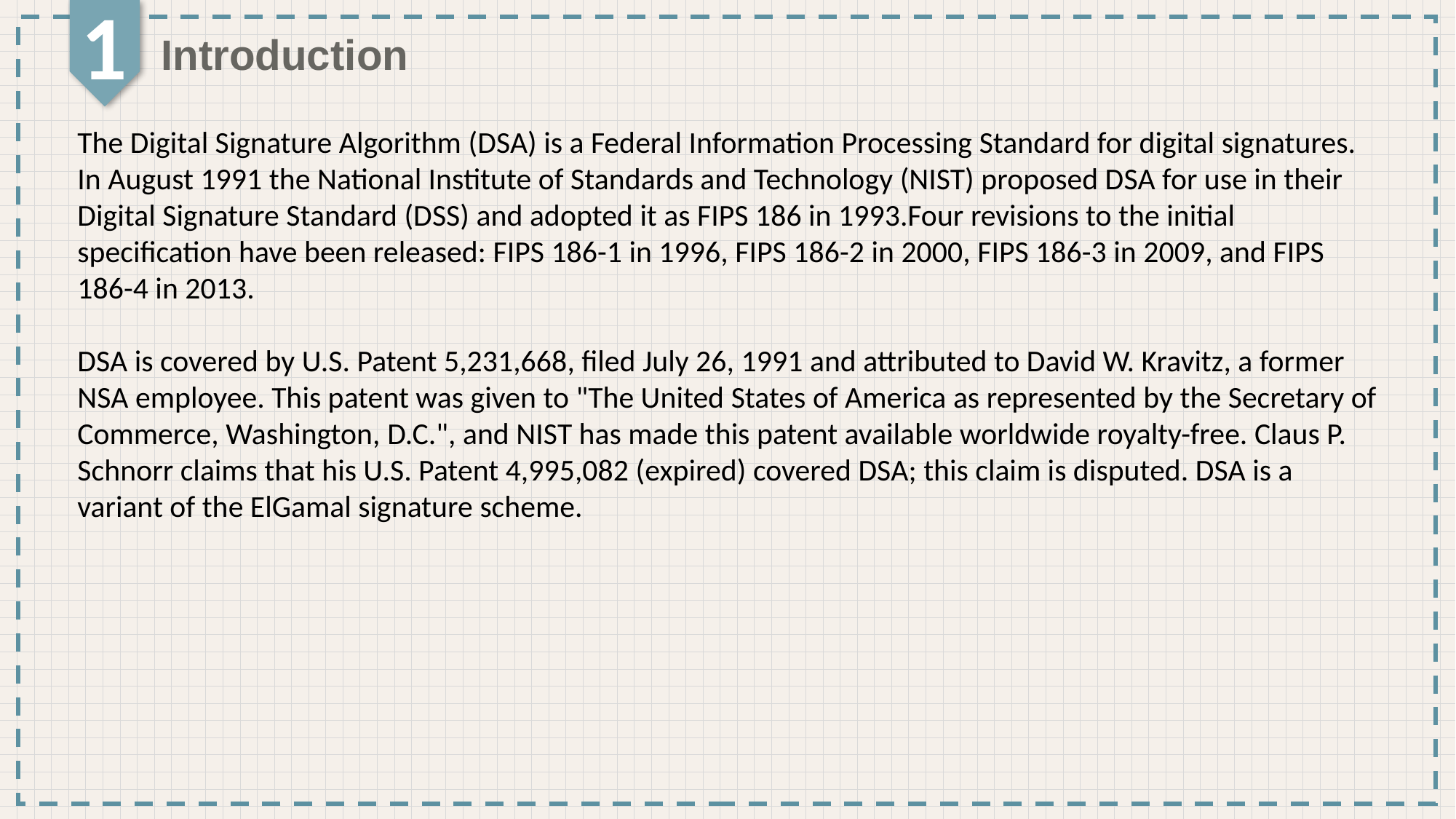

1

Introduction
The Digital Signature Algorithm (DSA) is a Federal Information Processing Standard for digital signatures. In August 1991 the National Institute of Standards and Technology (NIST) proposed DSA for use in their Digital Signature Standard (DSS) and adopted it as FIPS 186 in 1993.Four revisions to the initial specification have been released: FIPS 186-1 in 1996, FIPS 186-2 in 2000, FIPS 186-3 in 2009, and FIPS 186-4 in 2013.

DSA is covered by U.S. Patent 5,231,668, filed July 26, 1991 and attributed to David W. Kravitz, a former NSA employee. This patent was given to "The United States of America as represented by the Secretary of Commerce, Washington, D.C.", and NIST has made this patent available worldwide royalty-free. Claus P. Schnorr claims that his U.S. Patent 4,995,082 (expired) covered DSA; this claim is disputed. DSA is a variant of the ElGamal signature scheme.